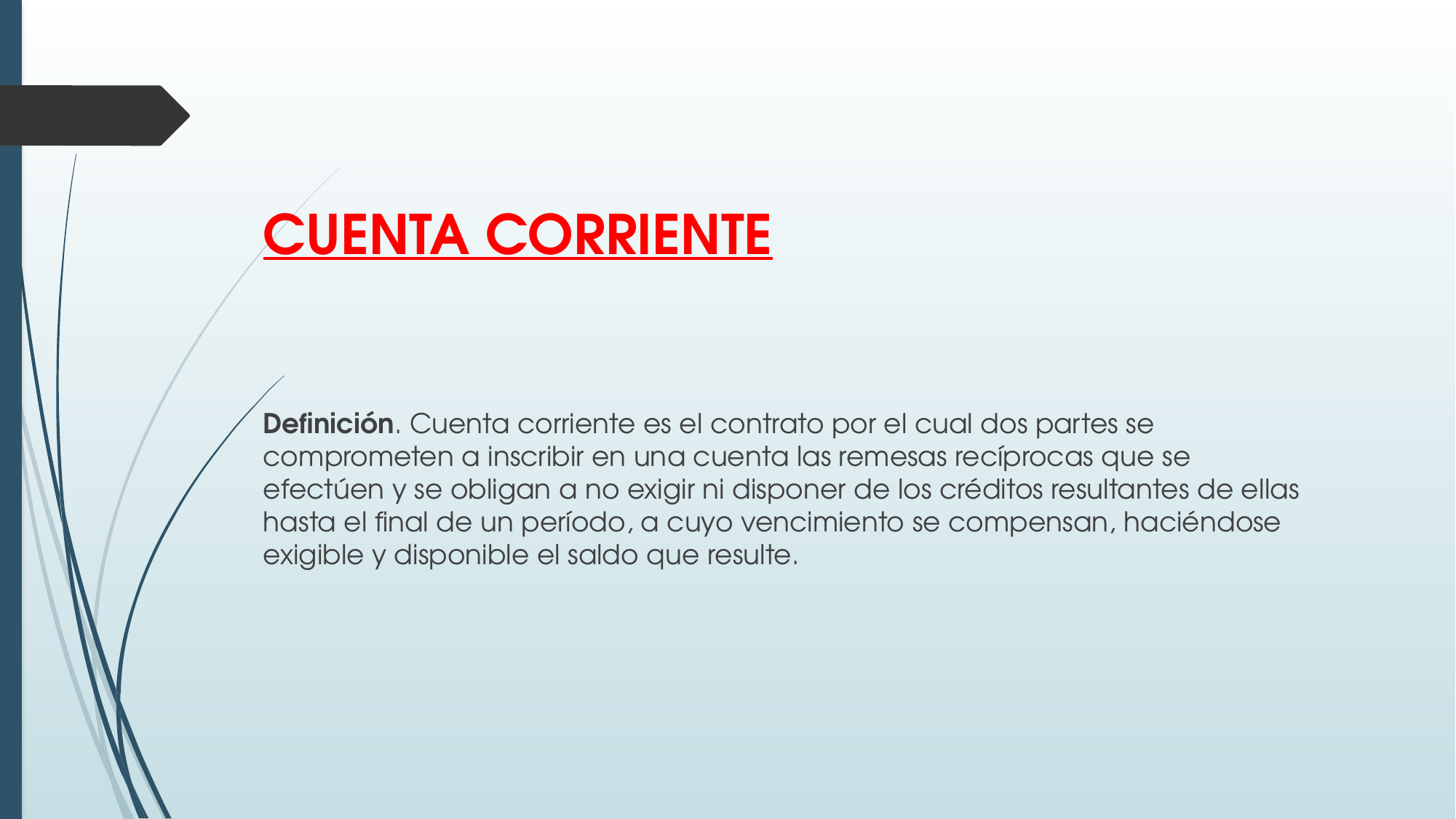

# CUENTA CORRIENTE
Definición. Cuenta corriente es el contrato por el cual dos partes se comprometen a inscribir en una cuenta las remesas recíprocas que se efectúen y se obligan a no exigir ni disponer de los créditos resultantes de ellas hasta el final de un período, a cuyo vencimiento se compensan, haciéndose exigible y disponible el saldo que resulte.